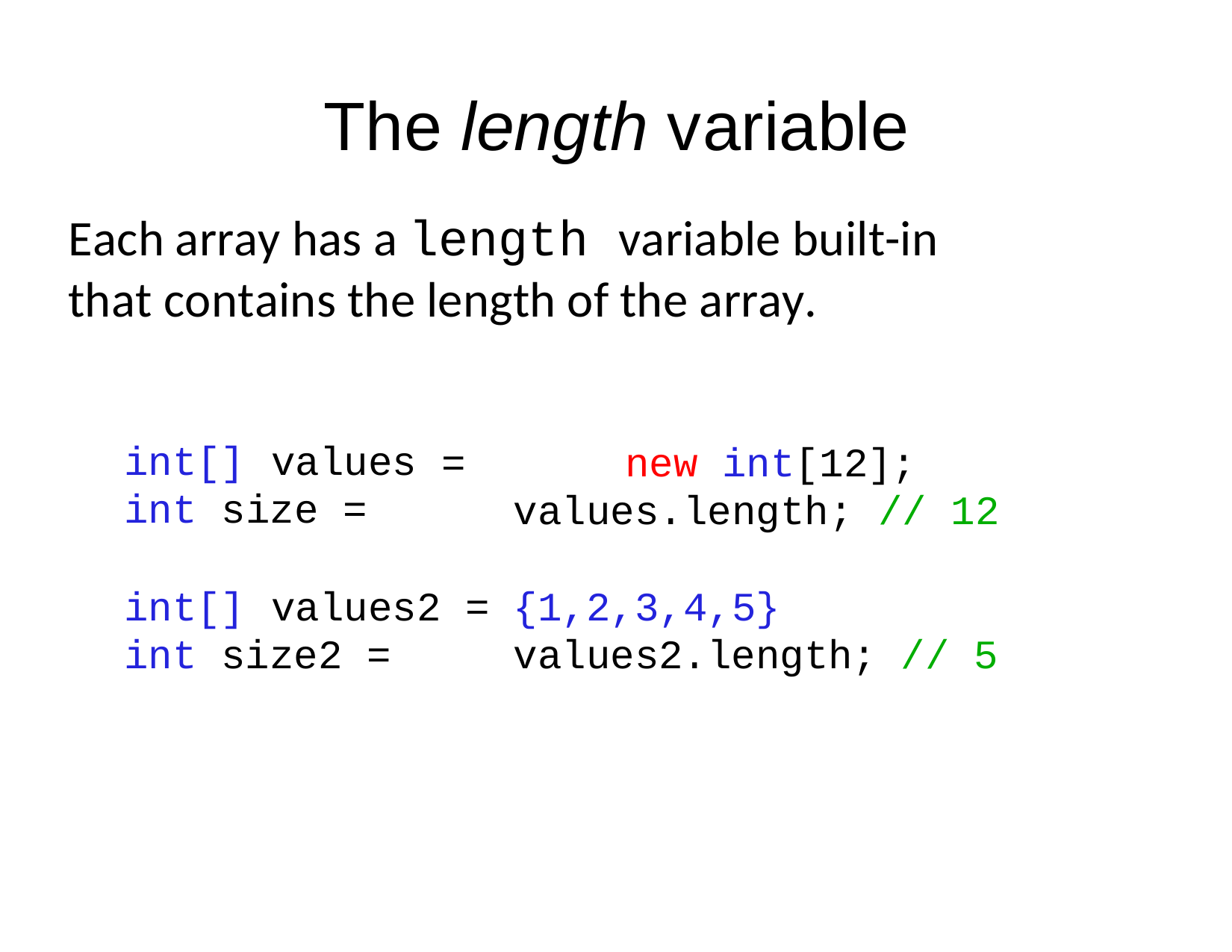

# The length variable
Each array has a length variable built-in that contains the length of the array.
int[]
values
=		new int[12]; values.length; // 12
int size =
int[]
values2 =
{1,2,3,4,5}
values2.length; // 5
int size2 =